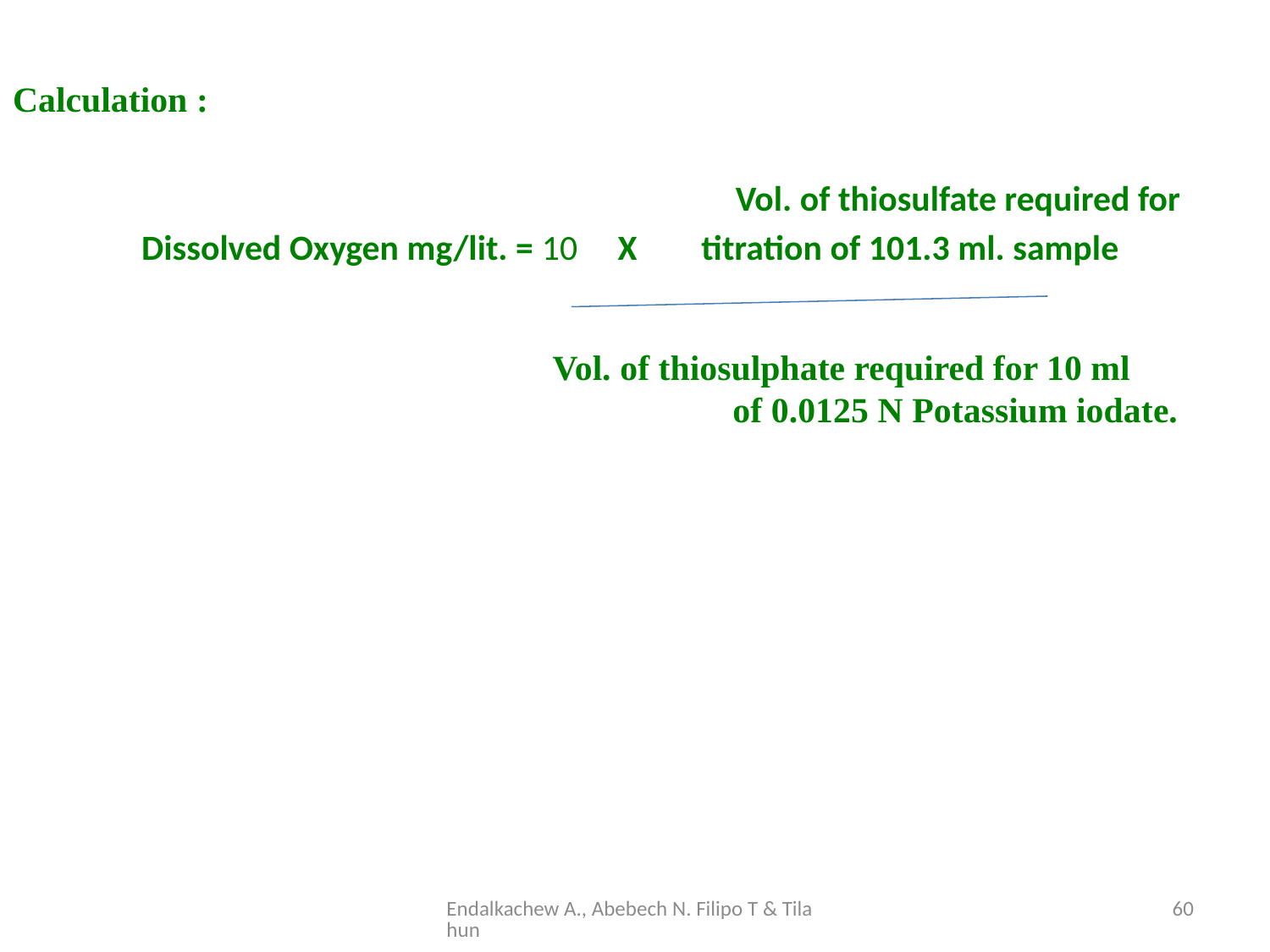

Calculation :

						     Vol. of thiosulfate required for
                Dissolved Oxygen mg/lit. = 10     X        titration of 101.3 ml. sample

				Vol. of thiosulphate required for 10 ml
                         		               	      of 0.0125 N Potassium iodate.
Endalkachew A., Abebech N. Filipo T & Tilahun
60